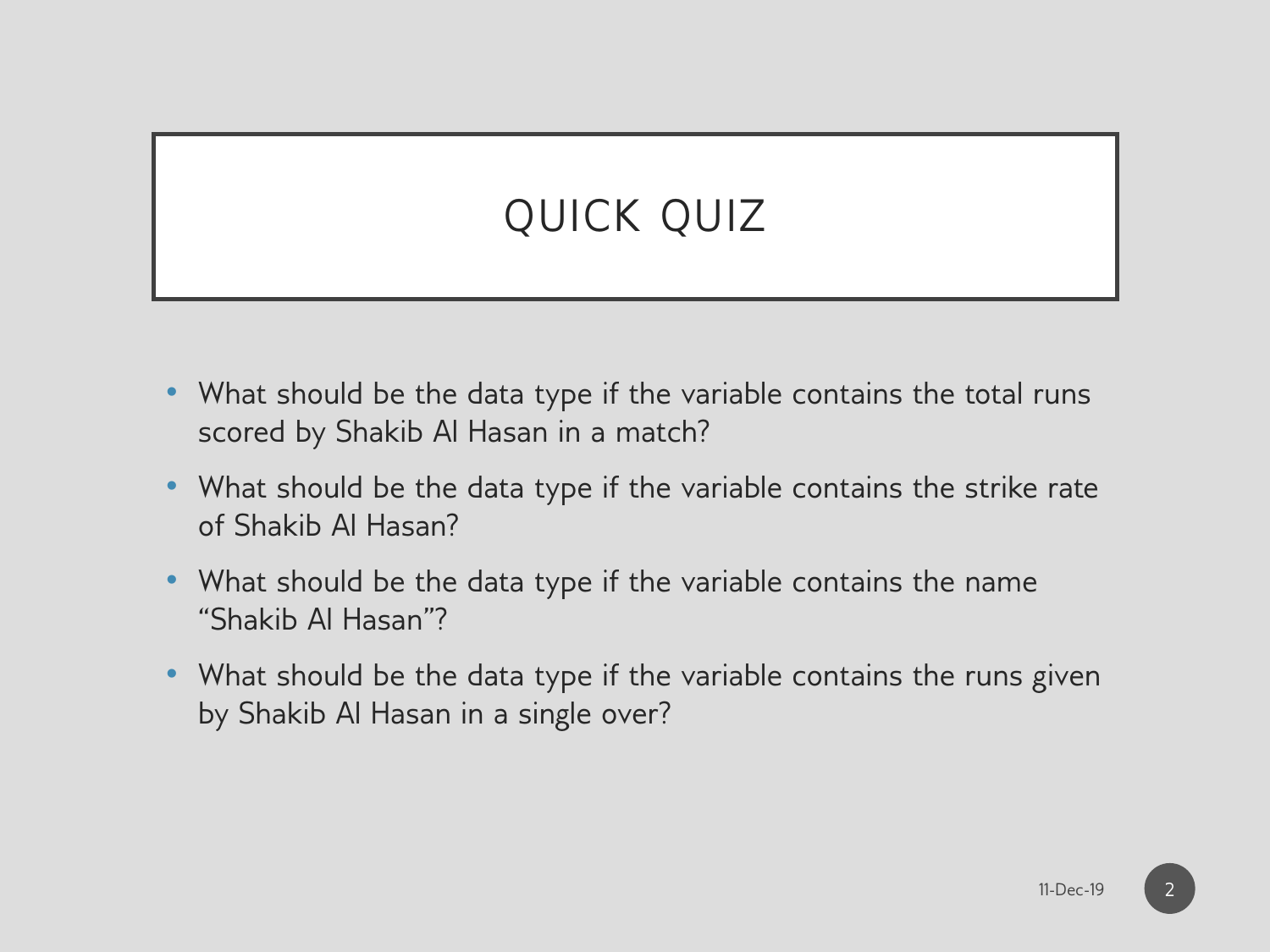

# Quick quiz
What should be the data type if the variable contains the total runs scored by Shakib Al Hasan in a match?
What should be the data type if the variable contains the strike rate of Shakib Al Hasan?
What should be the data type if the variable contains the name “Shakib Al Hasan”?
What should be the data type if the variable contains the runs given by Shakib Al Hasan in a single over?
2
11-Dec-19